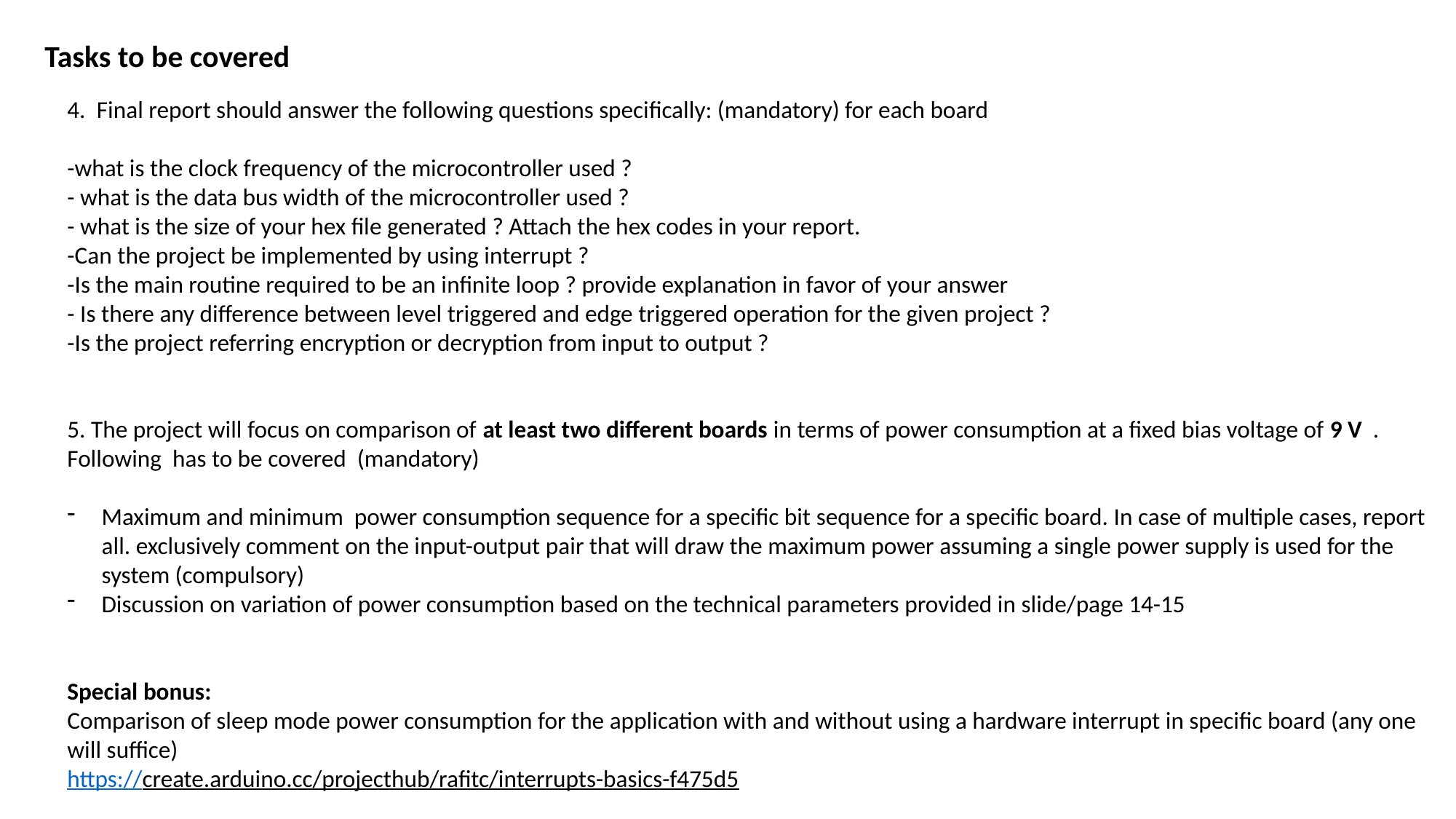

Tasks to be covered

4.  Final report should answer the following questions specifically: (mandatory) for each board

-what is the clock frequency of the microcontroller used ?
- what is the data bus width of the microcontroller used ?
- what is the size of your hex file generated ? Attach the hex codes in your report.
-Can the project be implemented by using interrupt ?
-Is the main routine required to be an infinite loop ? provide explanation in favor of your answer
- Is there any difference between level triggered and edge triggered operation for the given project ?
-Is the project referring encryption or decryption from input to output ?

5. The project will focus on comparison of at least two different boards in terms of power consumption at a fixed bias voltage of 9 V  . Following  has to be covered  (mandatory)

Maximum and minimum  power consumption sequence for a specific bit sequence for a specific board. In case of multiple cases, report all. exclusively comment on the input-output pair that will draw the maximum power assuming a single power supply is used for the system (compulsory)
Discussion on variation of power consumption based on the technical parameters provided in slide/page 14-15

Special bonus:
Comparison of sleep mode power consumption for the application with and without using a hardware interrupt in specific board (any one will suffice)
https://create.arduino.cc/projecthub/rafitc/interrupts-basics-f475d5